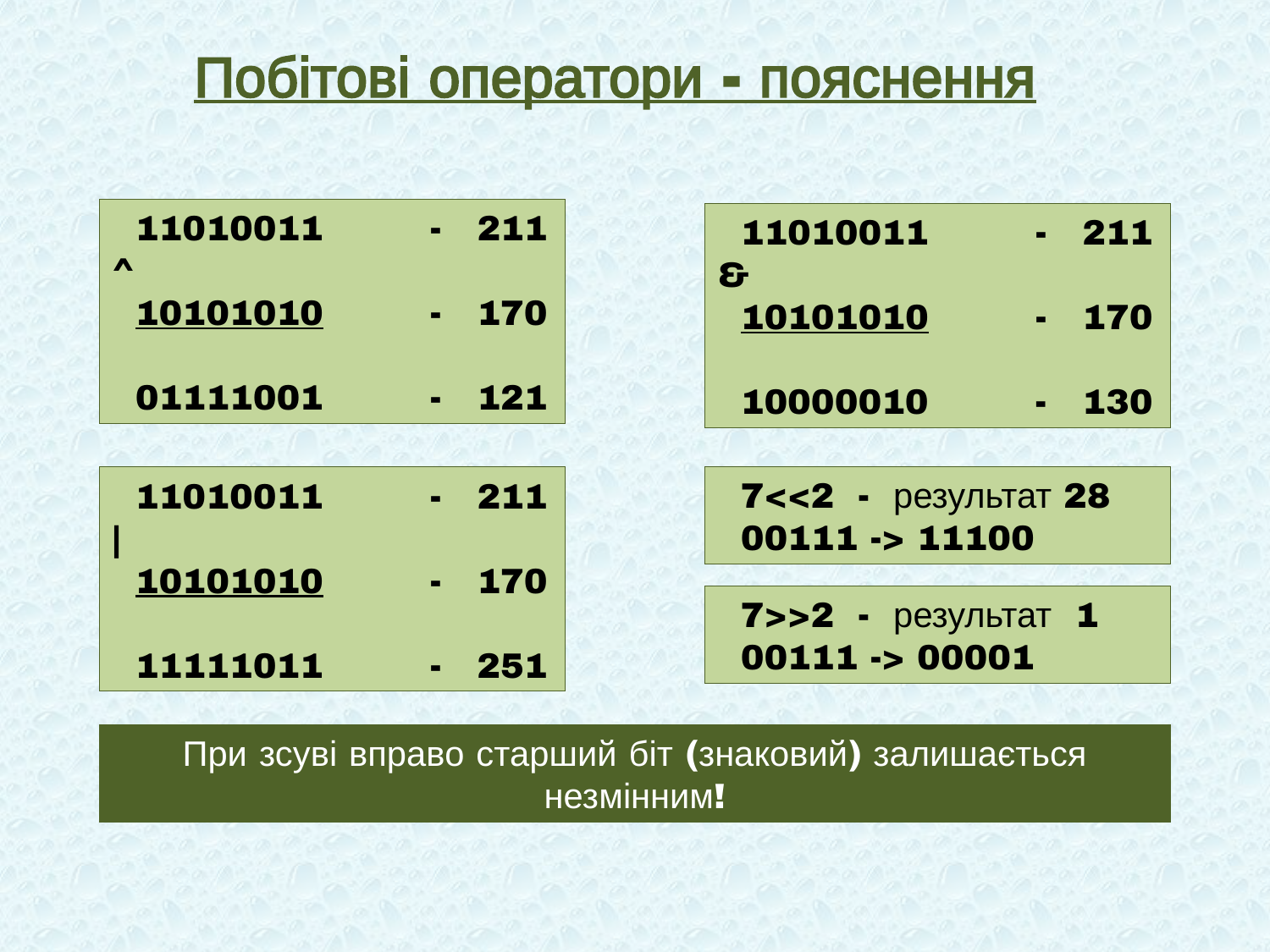

# Побітові оператори - пояснення
  11010011         -   211
^
  10101010         -   170

  01111001         -   121
  11010011         -   211
&
  10101010         -   170

  10000010         -   130
  11010011         -   211
|
  10101010         -   170

  11111011         -   251
  7<<2  -  результат 28
  00111 -> 11100
  7>>2  -  результат  1
  00111 -> 00001
При зсуві вправо старший біт (знаковий) залишається незмінним!